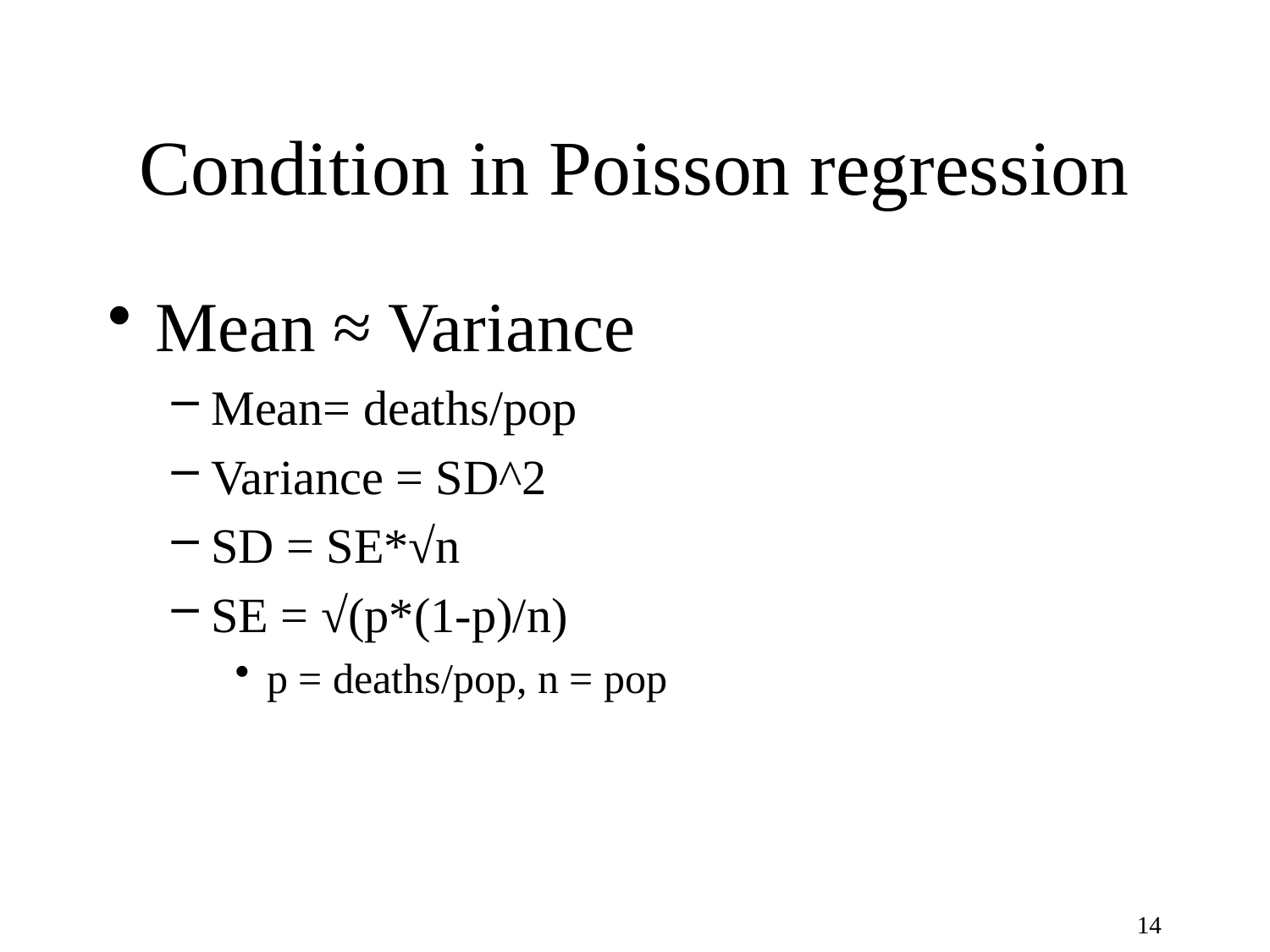

# Condition in Poisson regression
Mean ≈ Variance
Mean= deaths/pop
Variance = SD^2
SD = SE*√n
SE = √(p*(1-p)/n)
p = deaths/pop, n = pop

14